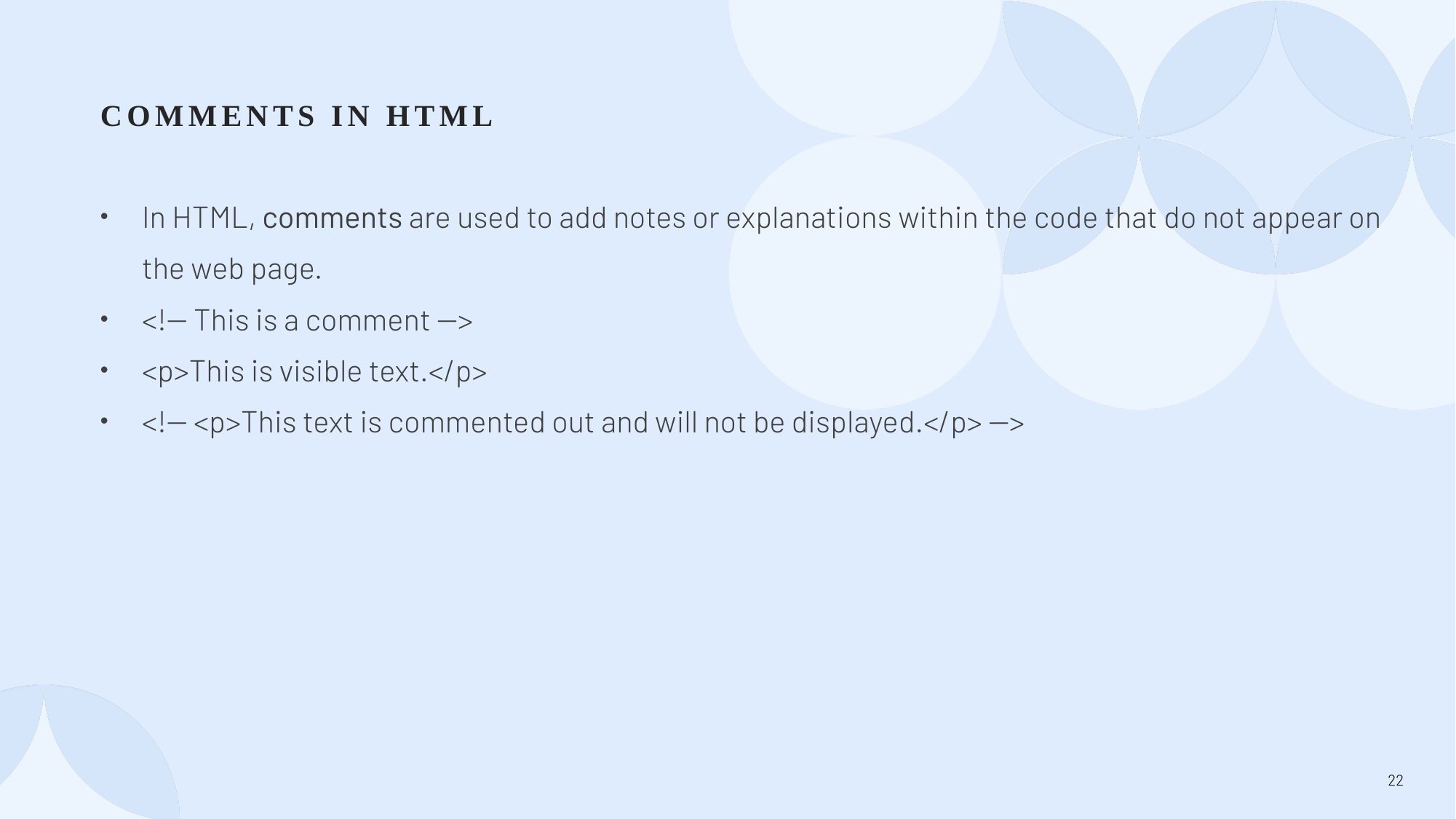

# Comments in html
In HTML, comments are used to add notes or explanations within the code that do not appear on the web page.
<!-- This is a comment -->
<p>This is visible text.</p>
<!-- <p>This text is commented out and will not be displayed.</p> -->

22